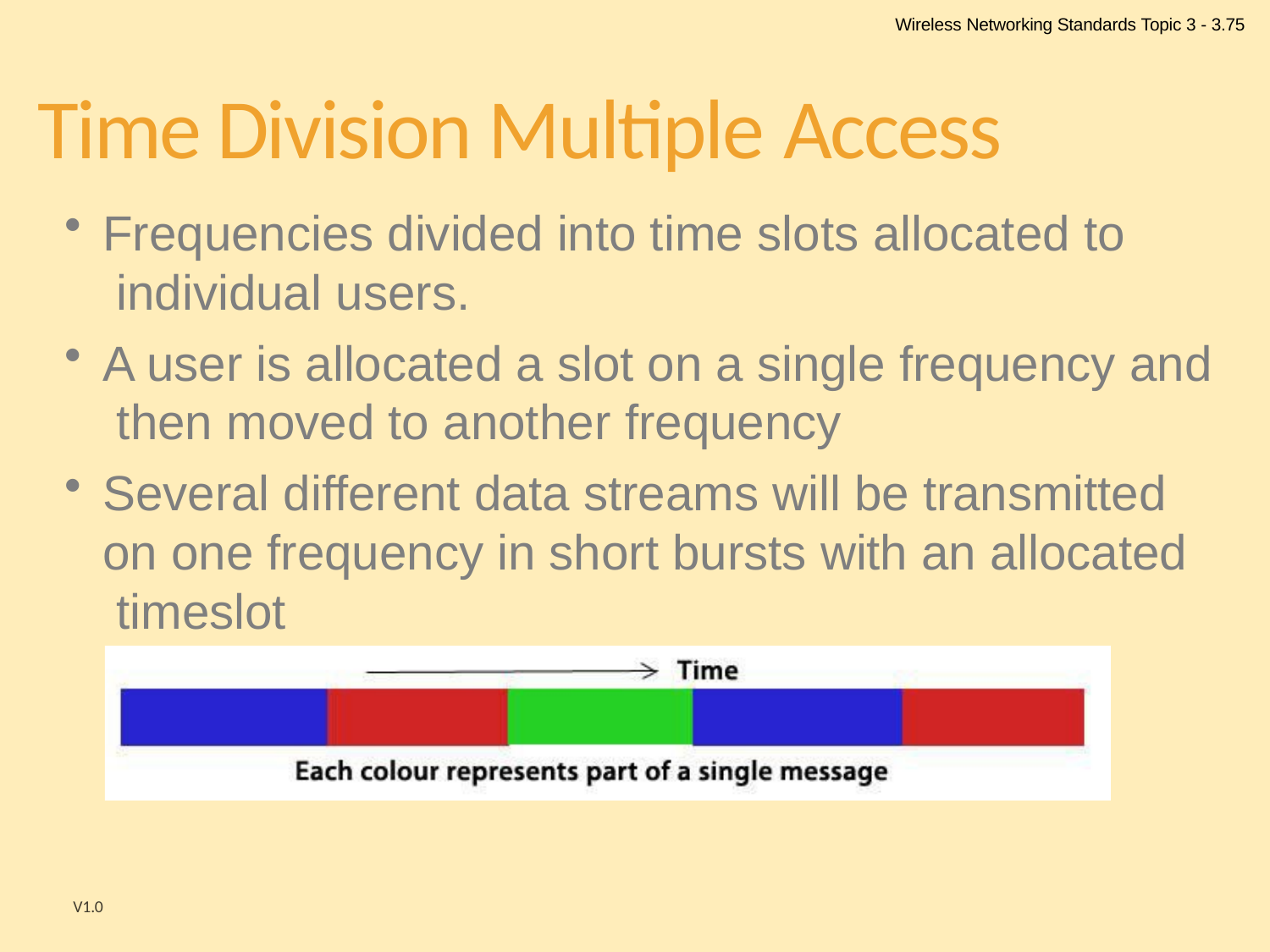

Wireless Networking Standards Topic 3 - 3.75
# Time Division Multiple Access
Frequencies divided into time slots allocated to  individual users.
A user is allocated a slot on a single frequency and  then moved to another frequency
Several different data streams will be transmitted  on one frequency in short bursts with an allocated  timeslot

V1.0